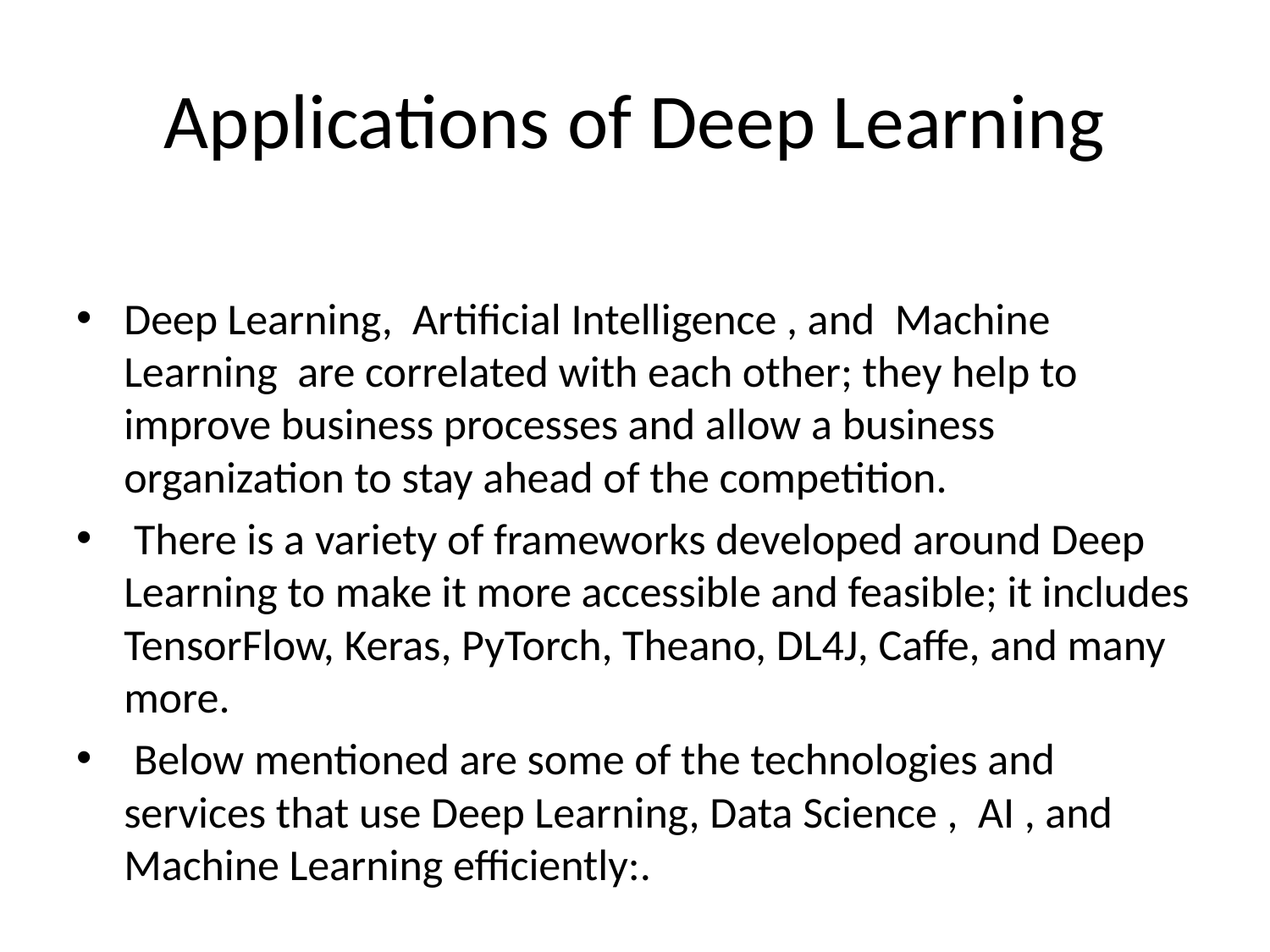

# Applications of Deep Learning

Deep Learning,  Artificial Intelligence , and  Machine Learning  are correlated with each other; they help to improve business processes and allow a business organization to stay ahead of the competition.
 There is a variety of frameworks developed around Deep Learning to make it more accessible and feasible; it includes TensorFlow, Keras, PyTorch, Theano, DL4J, Caffe, and many more.
 Below mentioned are some of the technologies and services that use Deep Learning, Data Science ,  AI , and Machine Learning efficiently:.